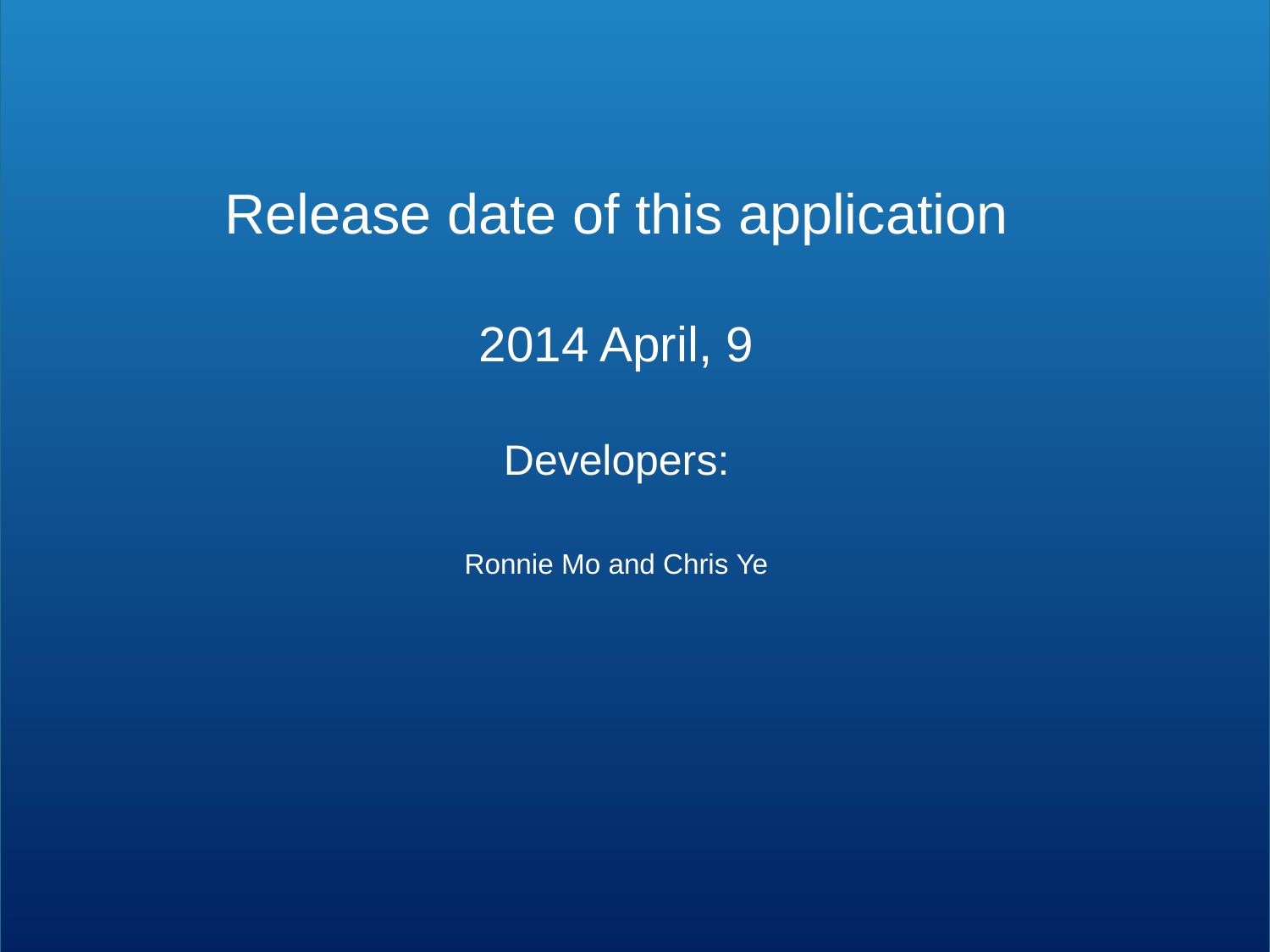

Date we will finish this project
Release date of this application

Templates
2014 April, 9
Developers:
Templates
Ronnie Mo and Chris Ye
Your own footer
Your Logo